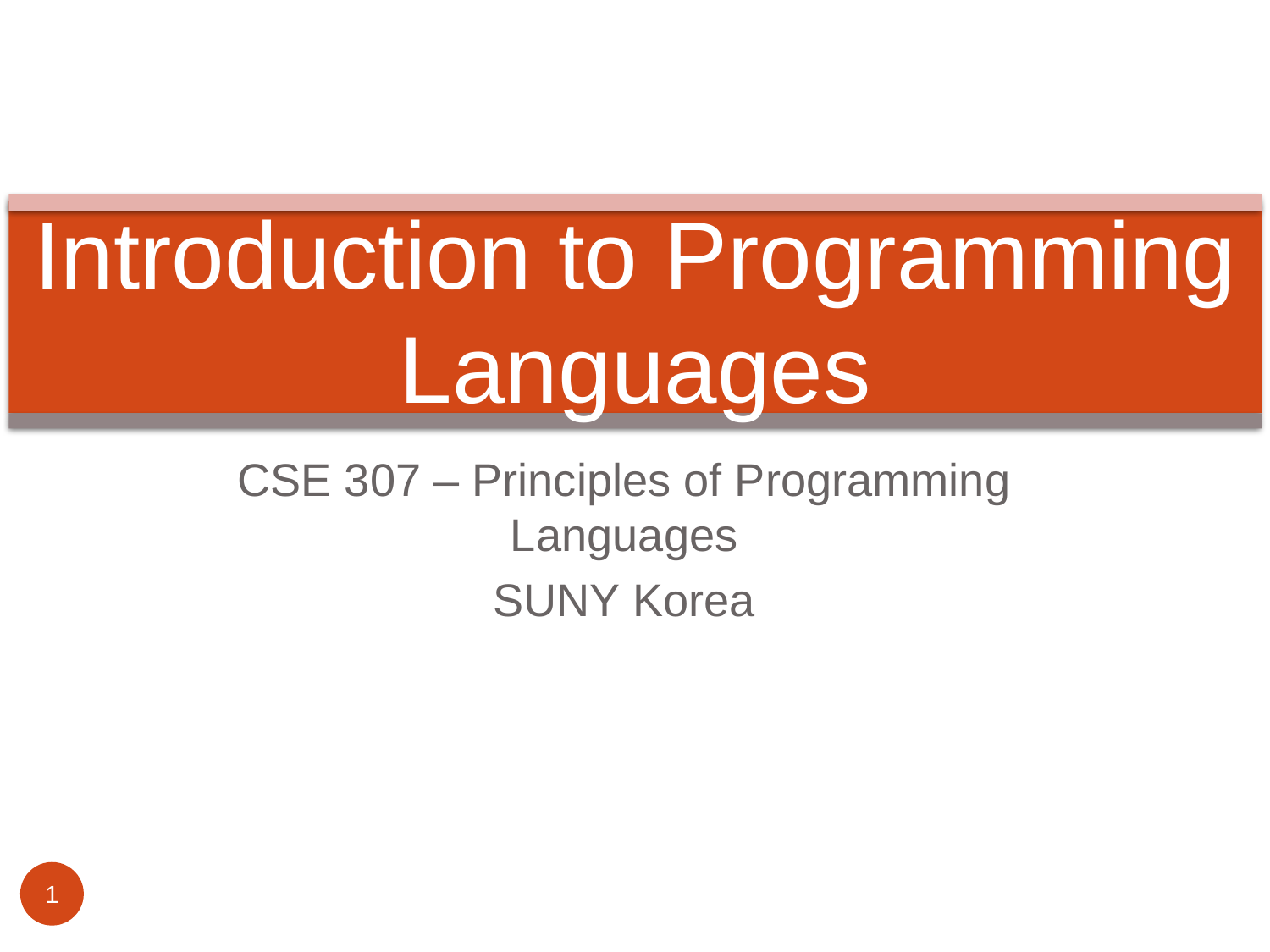

# Introduction to Programming Languages
CSE 307 – Principles of Programming Languages
SUNY Korea

1